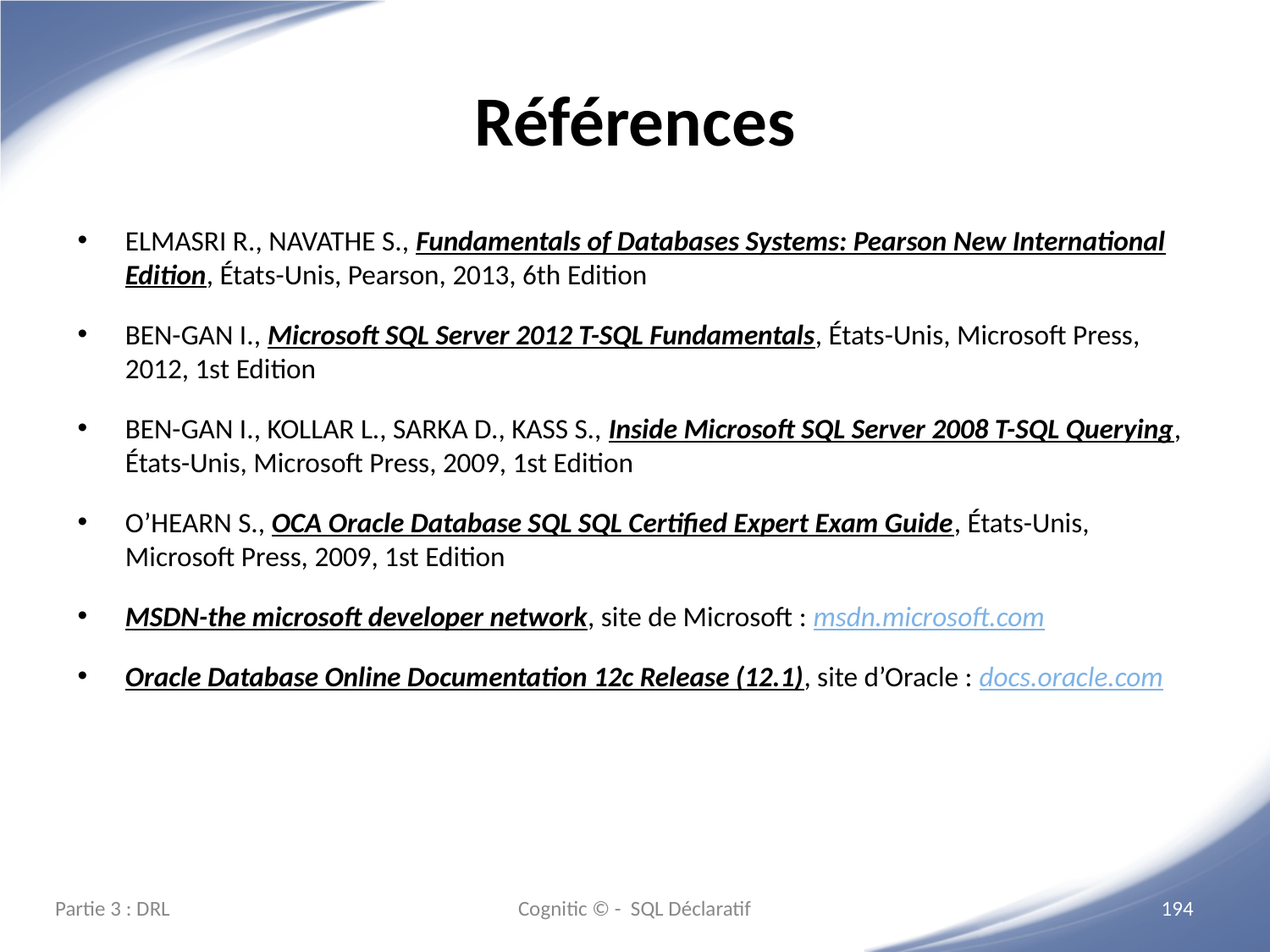

# Références
ELMASRI R., NAVATHE S., Fundamentals of Databases Systems: Pearson New International Edition, États-Unis, Pearson, 2013, 6th Edition
BEN-GAN I., Microsoft SQL Server 2012 T-SQL Fundamentals, États-Unis, Microsoft Press, 2012, 1st Edition
BEN-GAN I., KOLLAR L., SARKA D., KASS S., Inside Microsoft SQL Server 2008 T-SQL Querying, États-Unis, Microsoft Press, 2009, 1st Edition
O’HEARN S., OCA Oracle Database SQL SQL Certified Expert Exam Guide, États-Unis, Microsoft Press, 2009, 1st Edition
MSDN-the microsoft developer network, site de Microsoft : msdn.microsoft.com
Oracle Database Online Documentation 12c Release (12.1), site d’Oracle : docs.oracle.com
Partie 3 : DRL
Cognitic © -  SQL Déclaratif
194